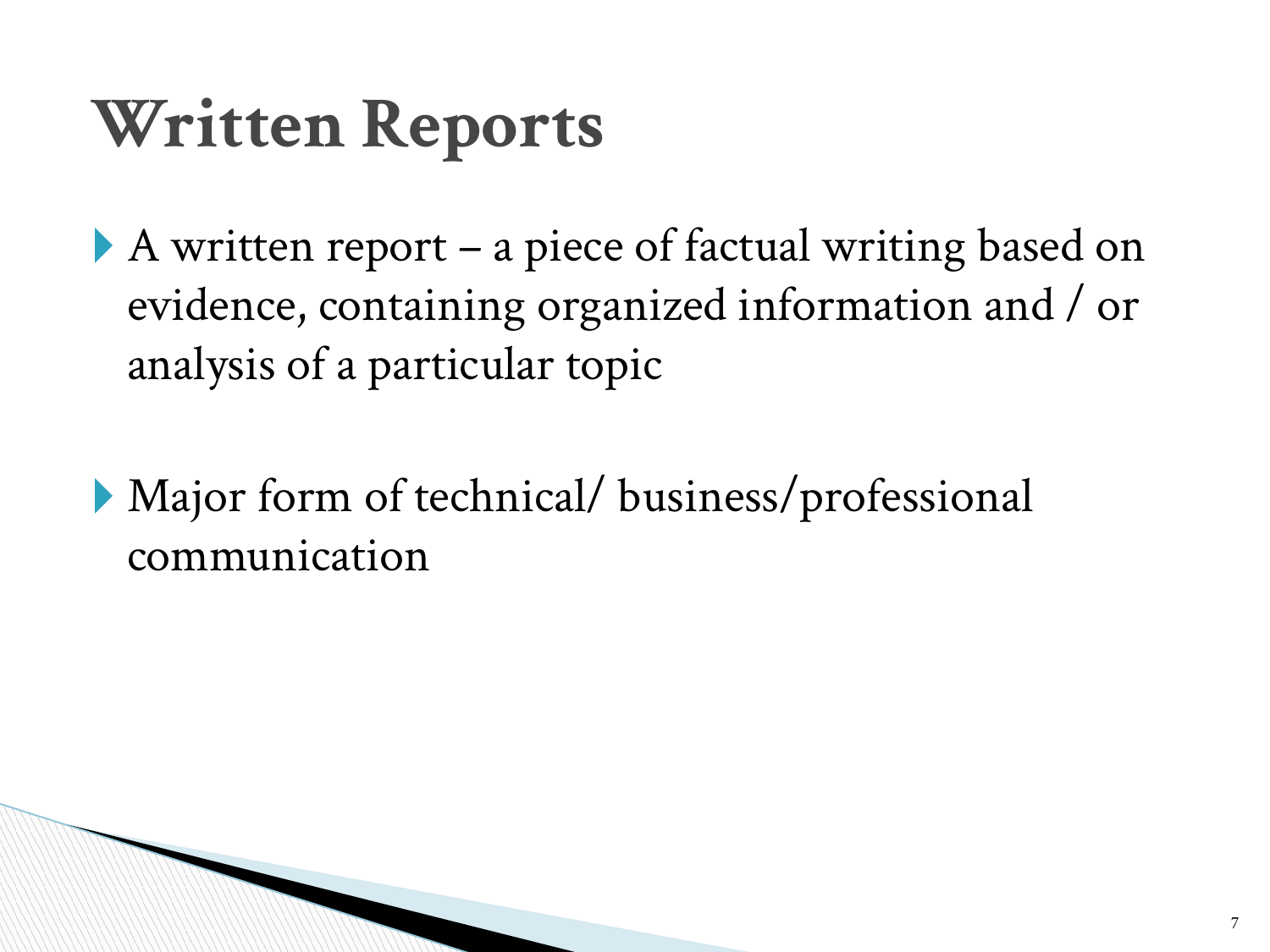

# Written Reports
A written report – a piece of factual writing based on evidence, containing organized information and / or analysis of a particular topic

Major form of technical/ business/professional communication

7